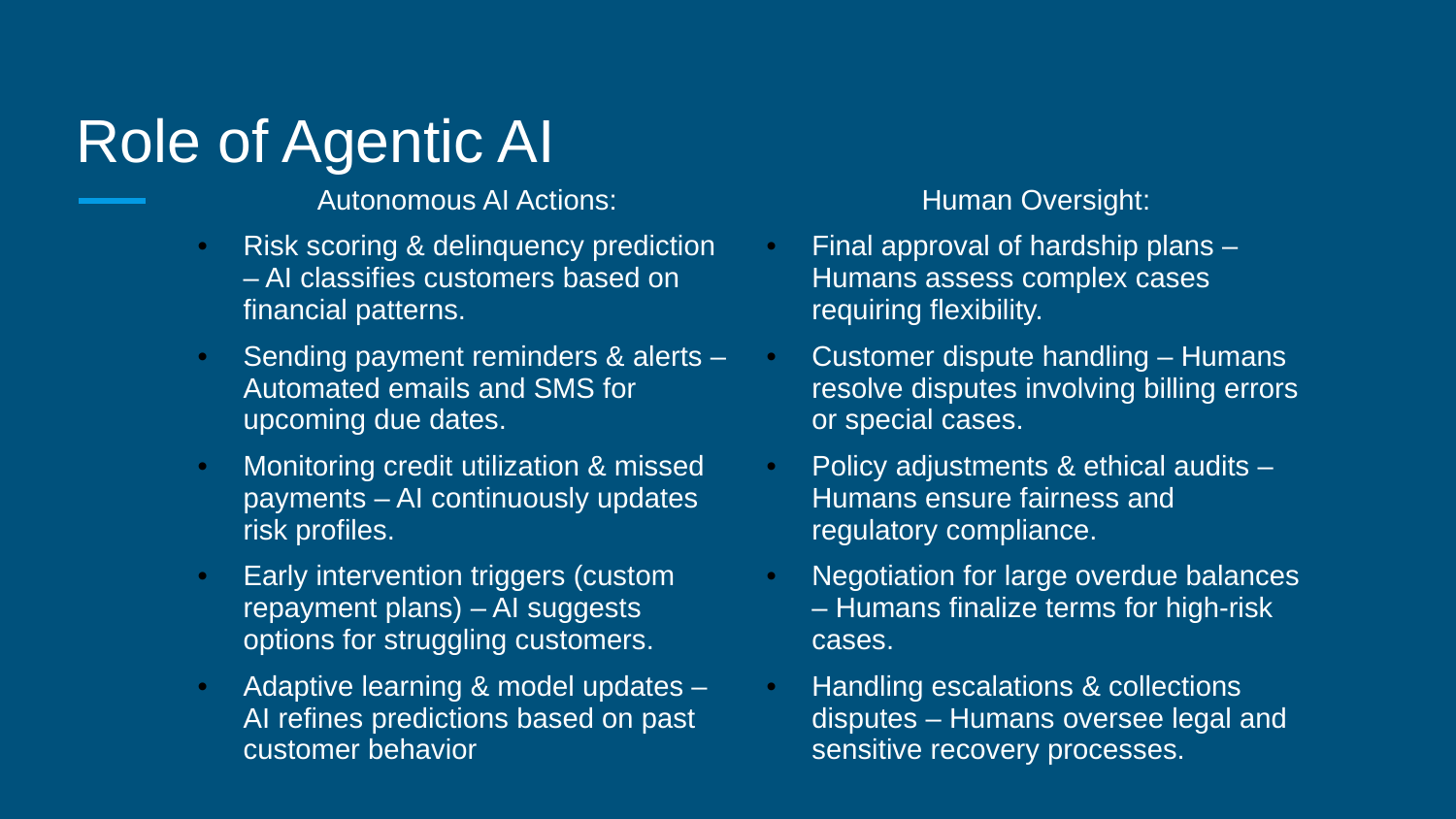

# Role of Agentic AI
| Autonomous AI Actions: | Human Oversight: |
| --- | --- |
| Risk scoring & delinquency prediction – AI classifies customers based on financial patterns. | Final approval of hardship plans – Humans assess complex cases requiring flexibility. |
| Sending payment reminders & alerts – Automated emails and SMS for upcoming due dates. | Customer dispute handling – Humans resolve disputes involving billing errors or special cases. |
| Monitoring credit utilization & missed payments – AI continuously updates risk profiles. | Policy adjustments & ethical audits – Humans ensure fairness and regulatory compliance. |
| Early intervention triggers (custom repayment plans) – AI suggests options for struggling customers. | Negotiation for large overdue balances – Humans finalize terms for high-risk cases. |
| Adaptive learning & model updates – AI refines predictions based on past customer behavior | Handling escalations & collections disputes – Humans oversee legal and sensitive recovery processes. |